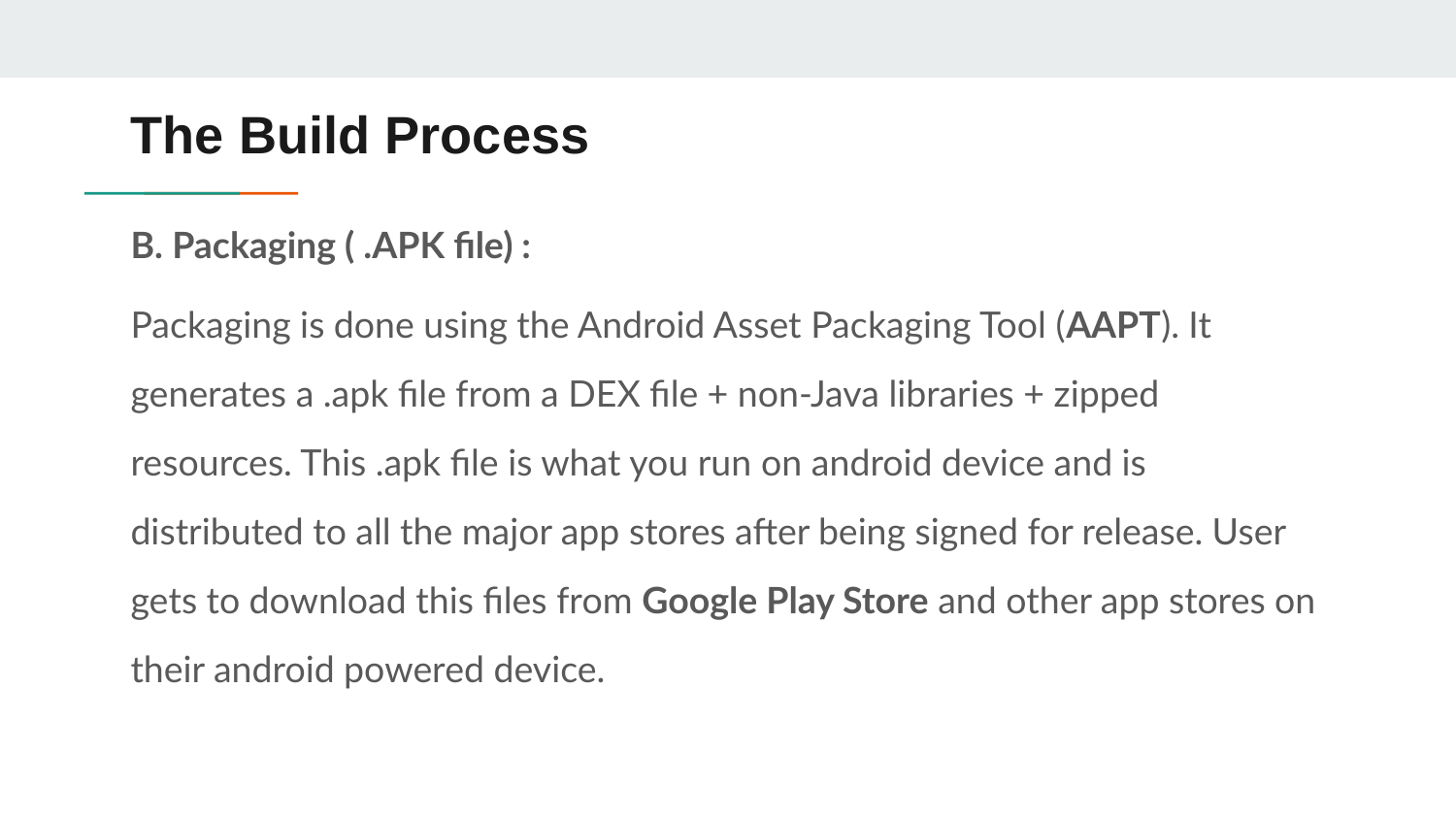

# The Build Process
B. Packaging ( .APK file) :
Packaging is done using the Android Asset Packaging Tool (AAPT). It generates a .apk file from a DEX file + non-Java libraries + zipped resources. This .apk file is what you run on android device and is distributed to all the major app stores after being signed for release. User gets to download this files from Google Play Store and other app stores on their android powered device.